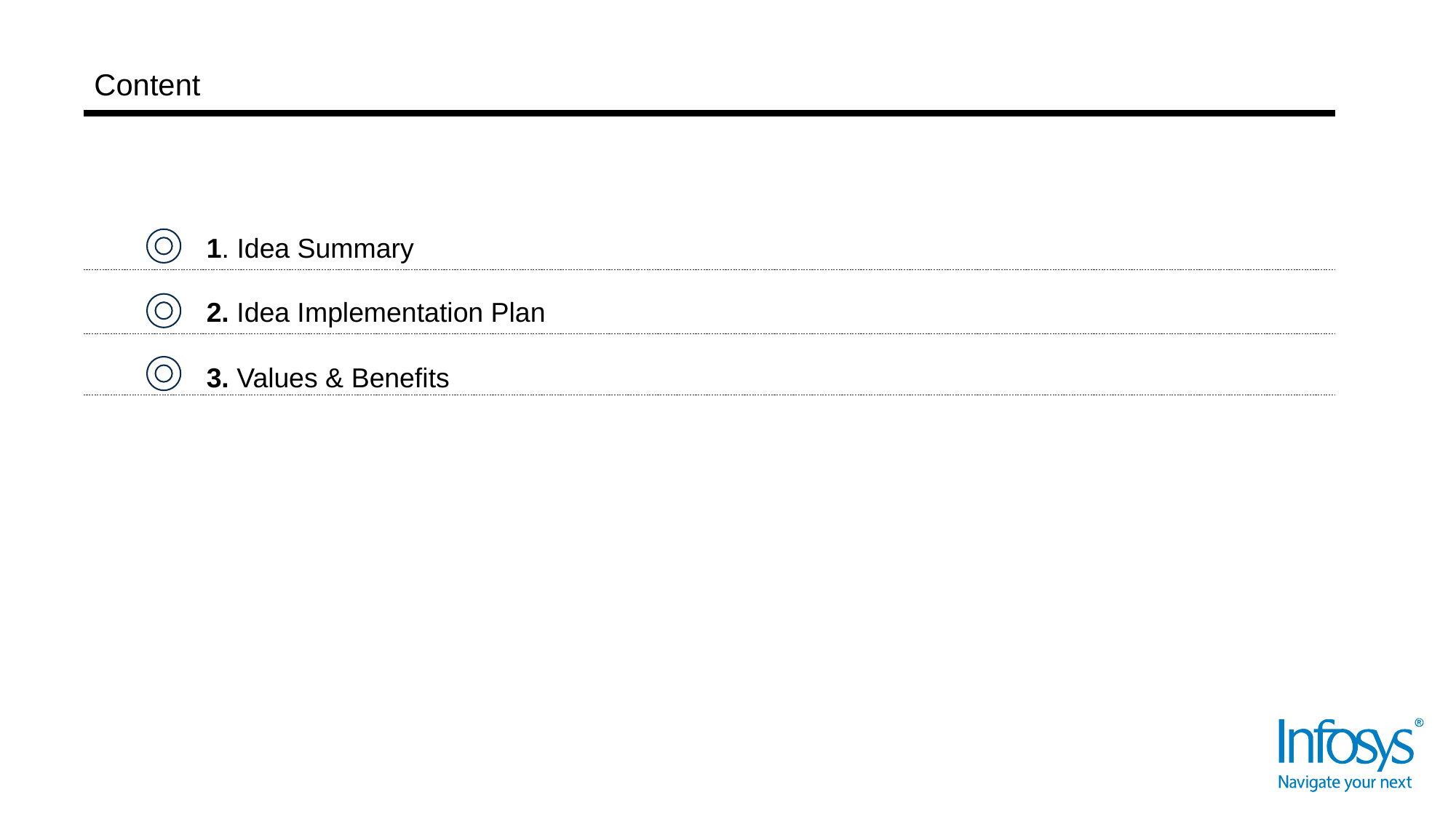

# Content
1. Idea Summary

2. Idea Implementation Plan

3. Values & Benefits